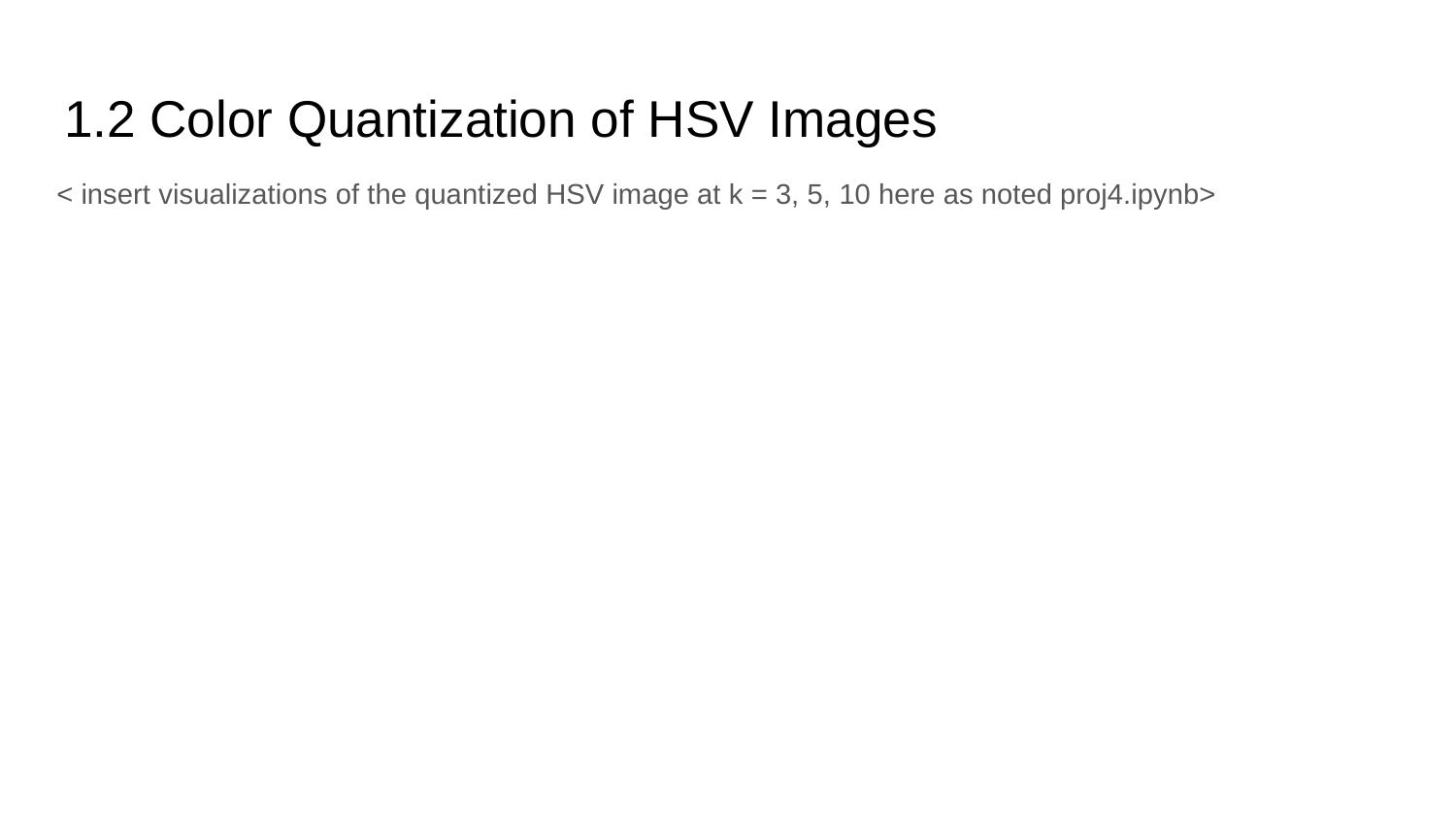

# 1.2 Color Quantization of HSV Images
< insert visualizations of the quantized HSV image at k = 3, 5, 10 here as noted proj4.ipynb>